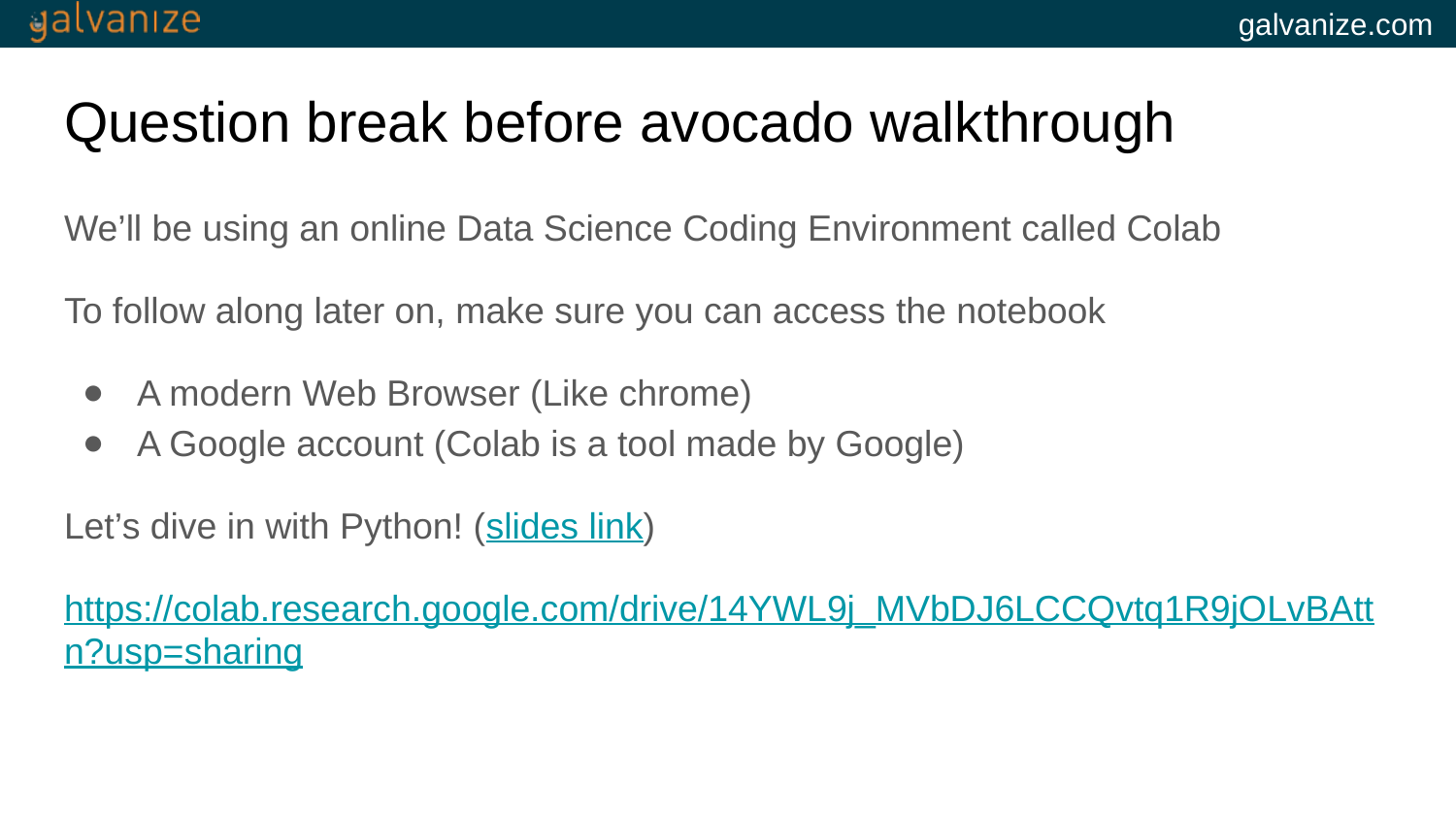

# Question break before avocado walkthrough
We’ll be using an online Data Science Coding Environment called Colab
To follow along later on, make sure you can access the notebook
A modern Web Browser (Like chrome)
A Google account (Colab is a tool made by Google)
Let’s dive in with Python! (slides link)
https://colab.research.google.com/drive/14YWL9j_MVbDJ6LCCQvtq1R9jOLvBAttn?usp=sharing